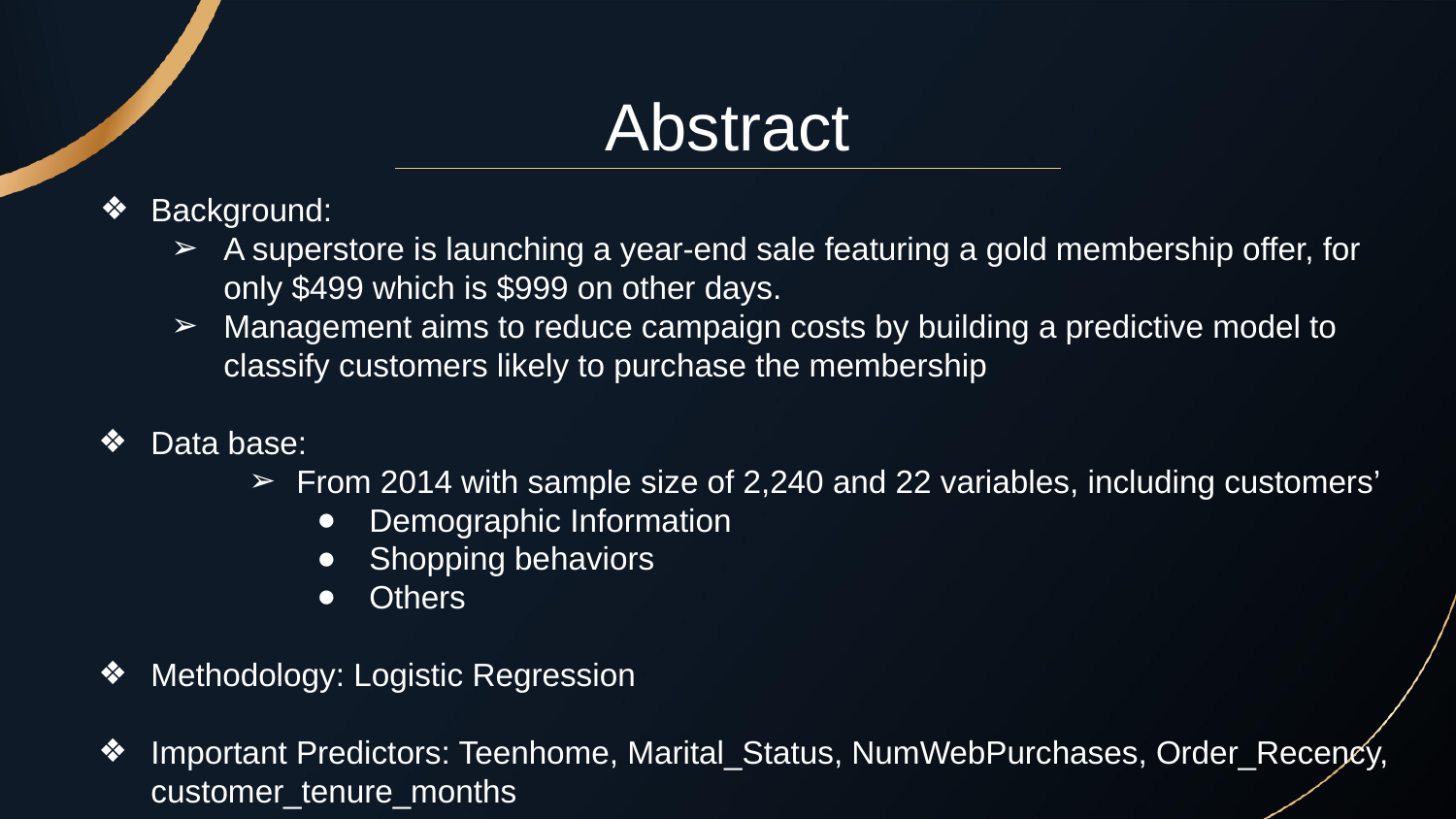

# Abstract
Background:
A superstore is launching a year-end sale featuring a gold membership offer, for only $499 which is $999 on other days.
Management aims to reduce campaign costs by building a predictive model to classify customers likely to purchase the membership

Data base:
From 2014 with sample size of 2,240 and 22 variables, including customers’
Demographic Information
Shopping behaviors
Others

Methodology: Logistic Regression

Important Predictors: Teenhome, Marital_Status, NumWebPurchases, Order_Recency, customer_tenure_months